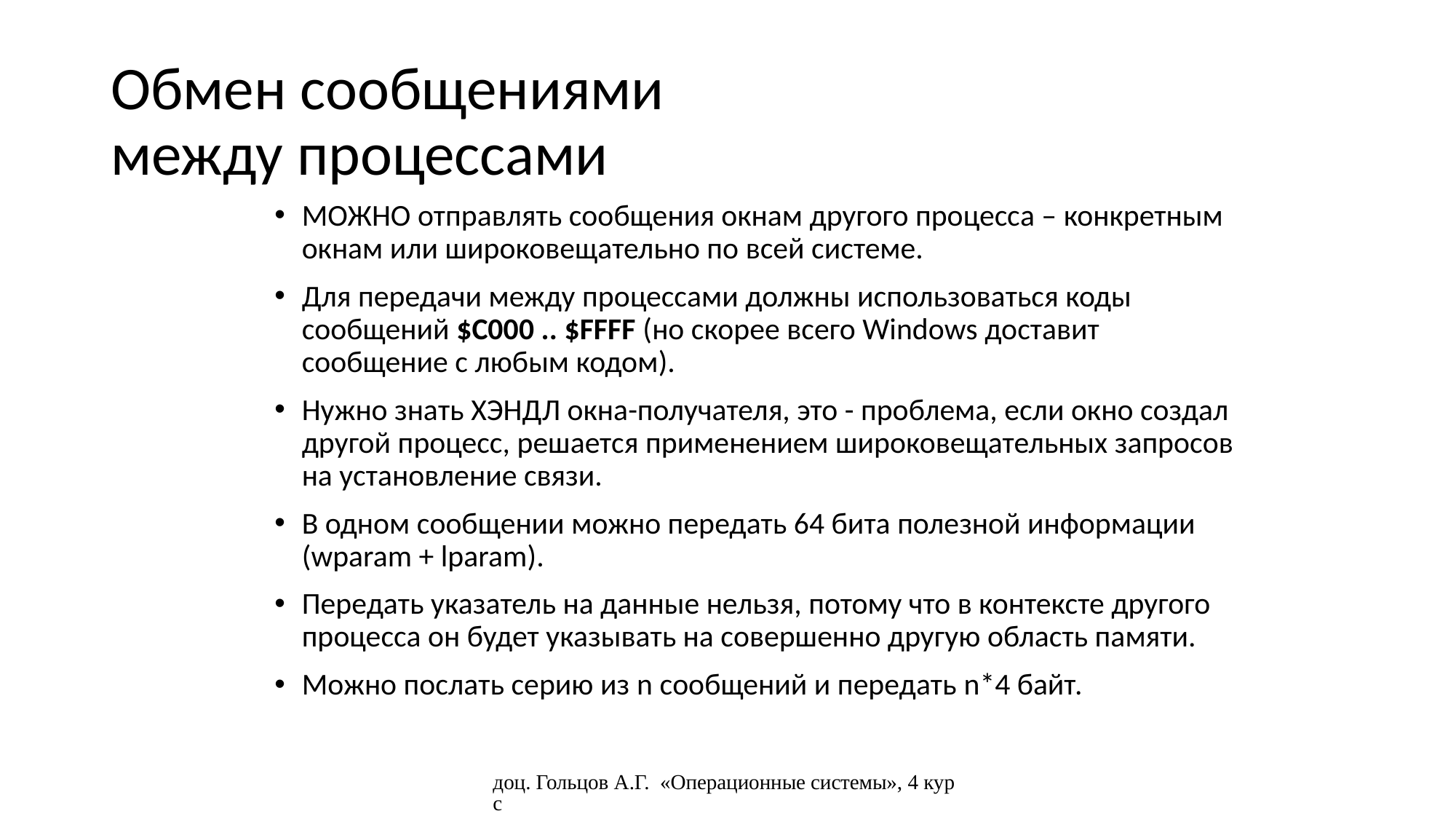

# Обмен сообщениями между процессами
МОЖНО отправлять сообщения окнам другого процесса – конкретным окнам или широковещательно по всей системе.
Для передачи между процессами должны использоваться коды сообщений $C000 .. $FFFF (но скорее всего Windows доставит сообщение с любым кодом).
Нужно знать ХЭНДЛ окна-получателя, это - проблема, если окно создал другой процесс, решается применением широковещательных запросов на установление связи.
В одном сообщении можно передать 64 бита полезной информации (wparam + lparam).
Передать указатель на данные нельзя, потому что в контексте другого процесса он будет указывать на совершенно другую область памяти.
Можно послать серию из n сообщений и передать n*4 байт.

доц. Гольцов А.Г.  «Операционные системы», 4 курс